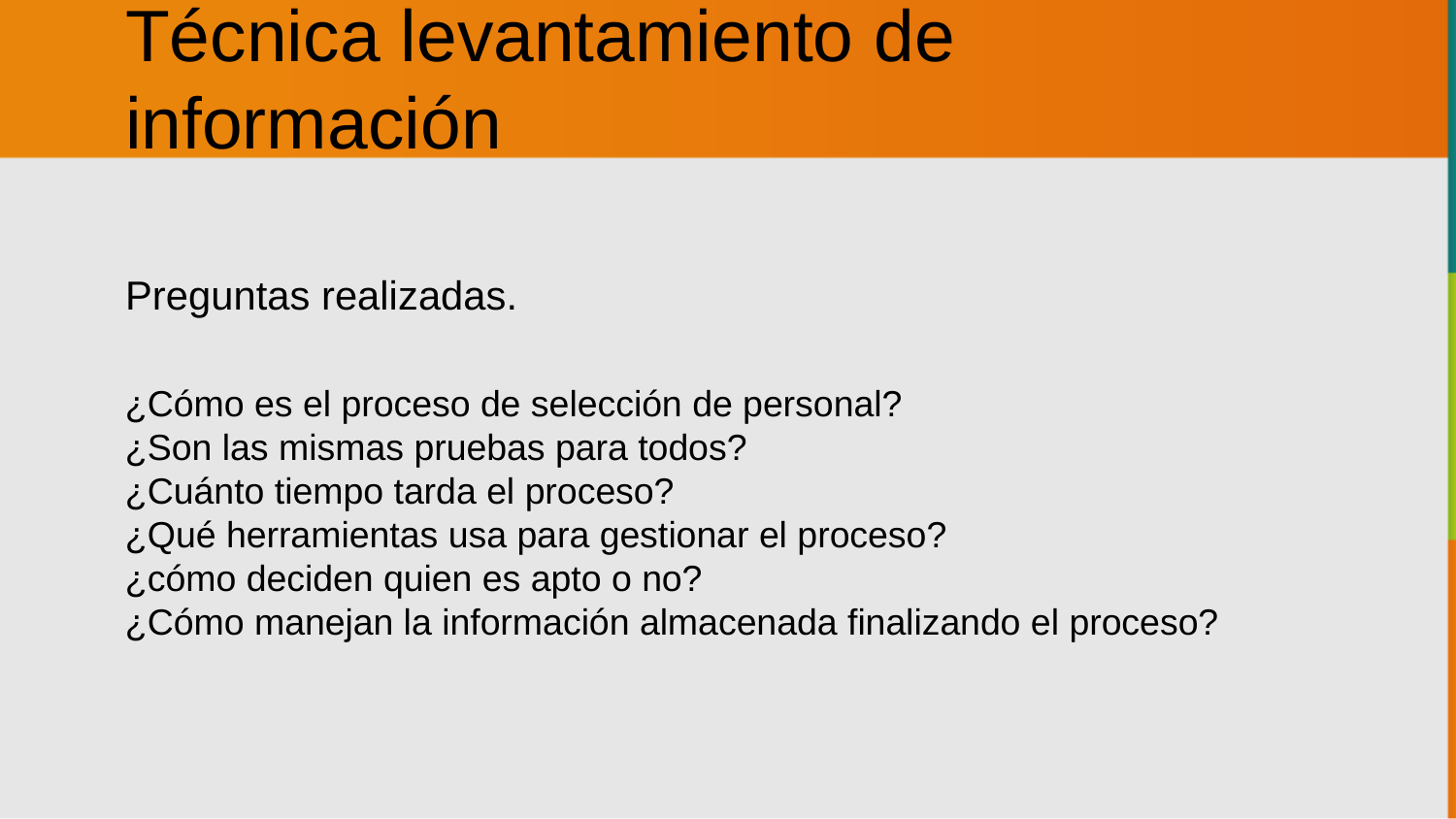

Técnica levantamiento de información
Preguntas realizadas.

¿Cómo es el proceso de selección de personal?
¿Son las mismas pruebas para todos?
¿Cuánto tiempo tarda el proceso?
¿Qué herramientas usa para gestionar el proceso?
¿cómo deciden quien es apto o no?
¿Cómo manejan la información almacenada finalizando el proceso?